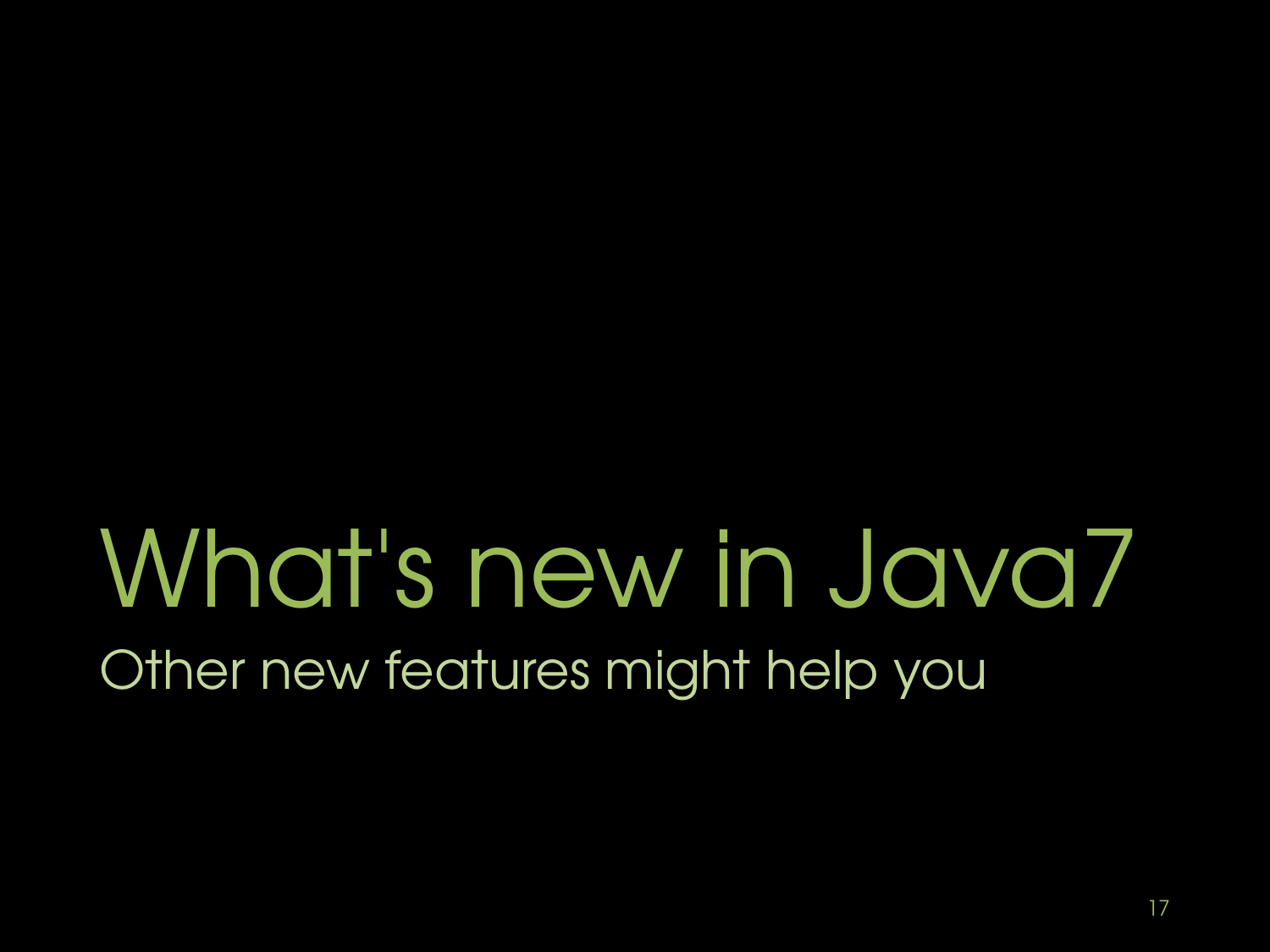

# What's new in Java7
Other new features might help you
17